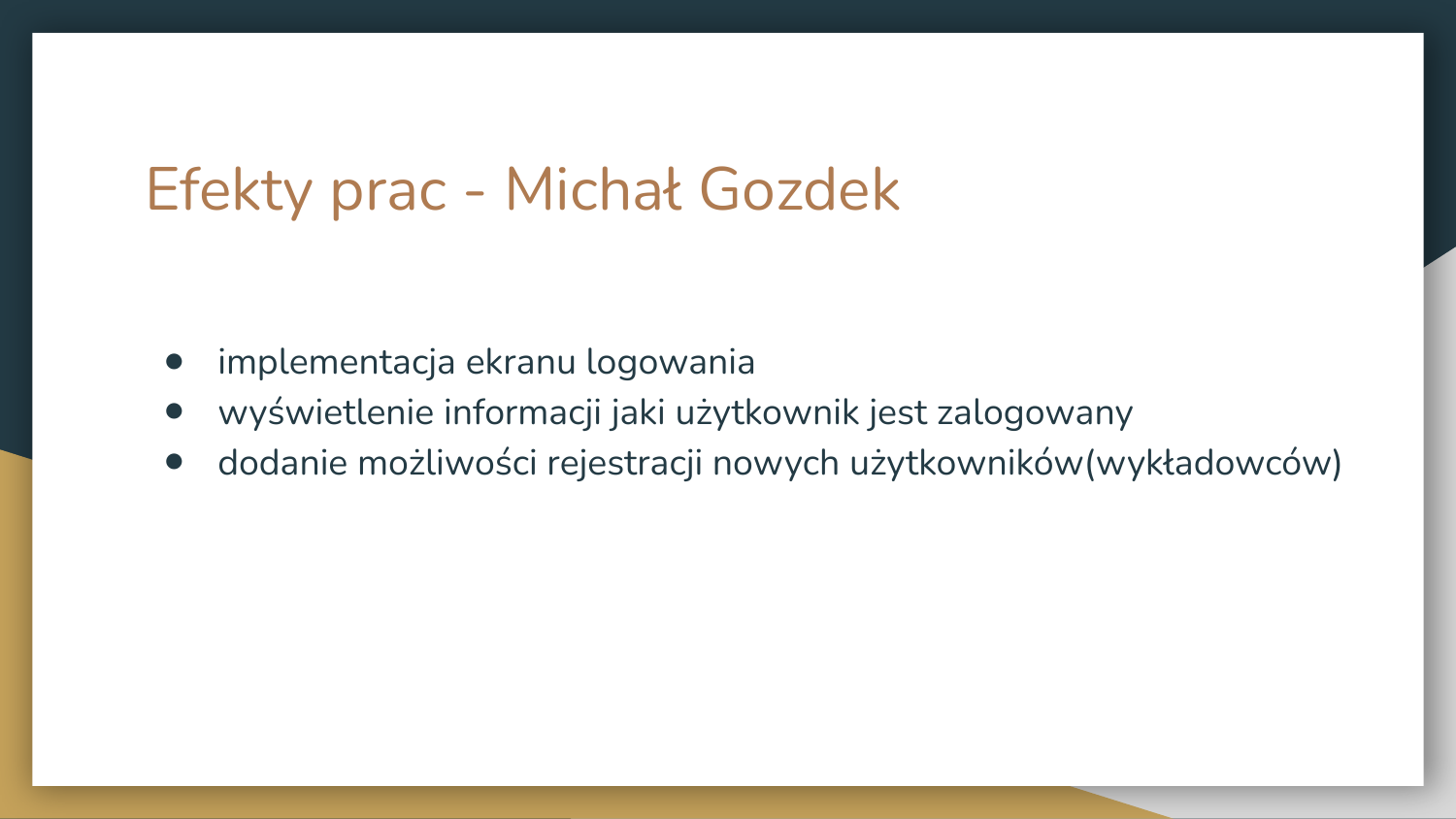

# Efekty prac - Michał Gozdek
implementacja ekranu logowania
wyświetlenie informacji jaki użytkownik jest zalogowany
dodanie możliwości rejestracji nowych użytkowników(wykładowców)